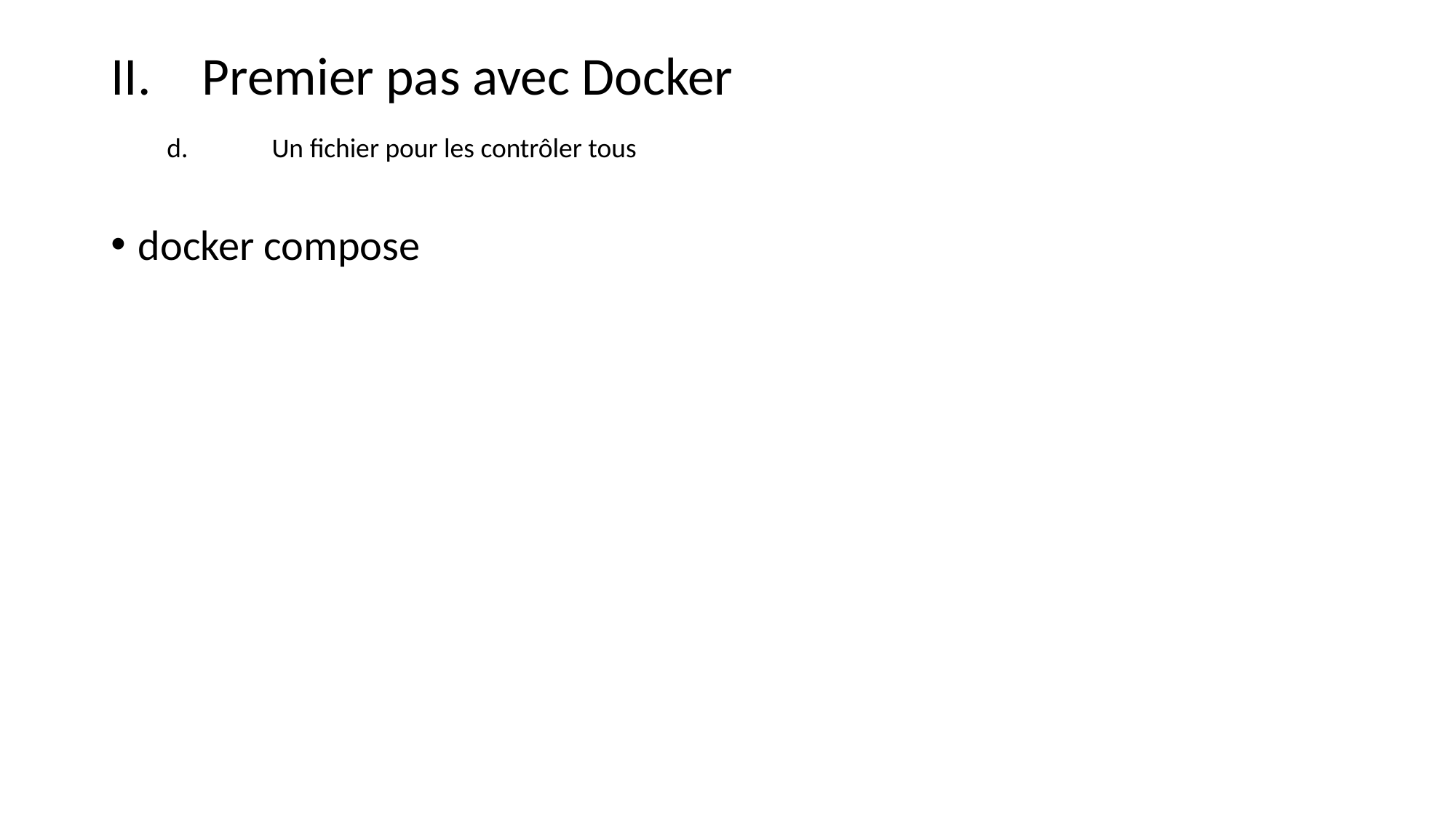

# Premier pas avec Docker
Un fichier pour les contrôler tous
docker compose